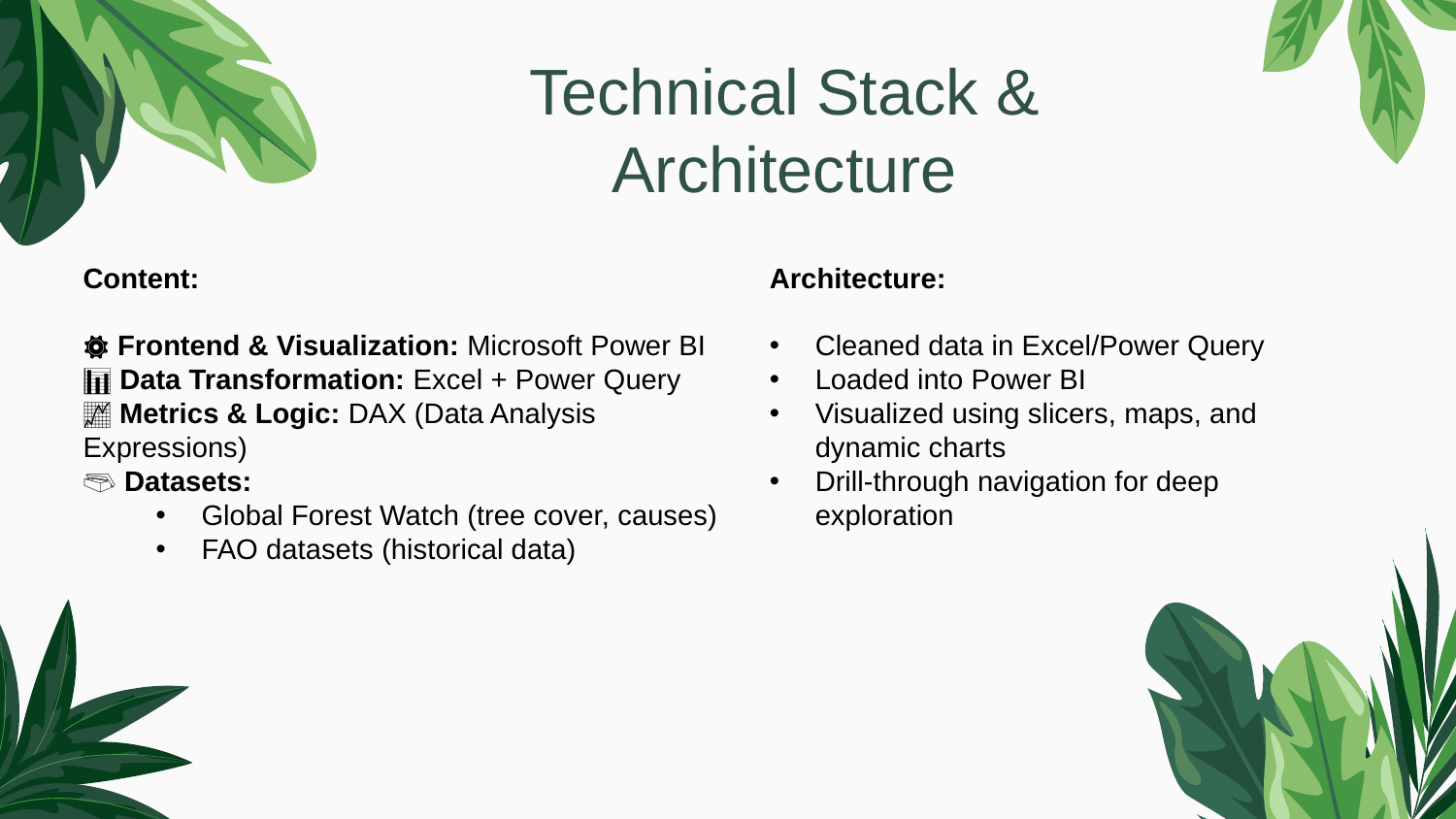

Technical Stack & Architecture
Content:

⚙️ Frontend & Visualization: Microsoft Power BI
📊 Data Transformation: Excel + Power Query
📈 Metrics & Logic: DAX (Data Analysis Expressions)
🗃️ Datasets:
Global Forest Watch (tree cover, causes)
FAO datasets (historical data)
Architecture:

Cleaned data in Excel/Power Query
Loaded into Power BI
Visualized using slicers, maps, and dynamic charts
Drill-through navigation for deep exploration